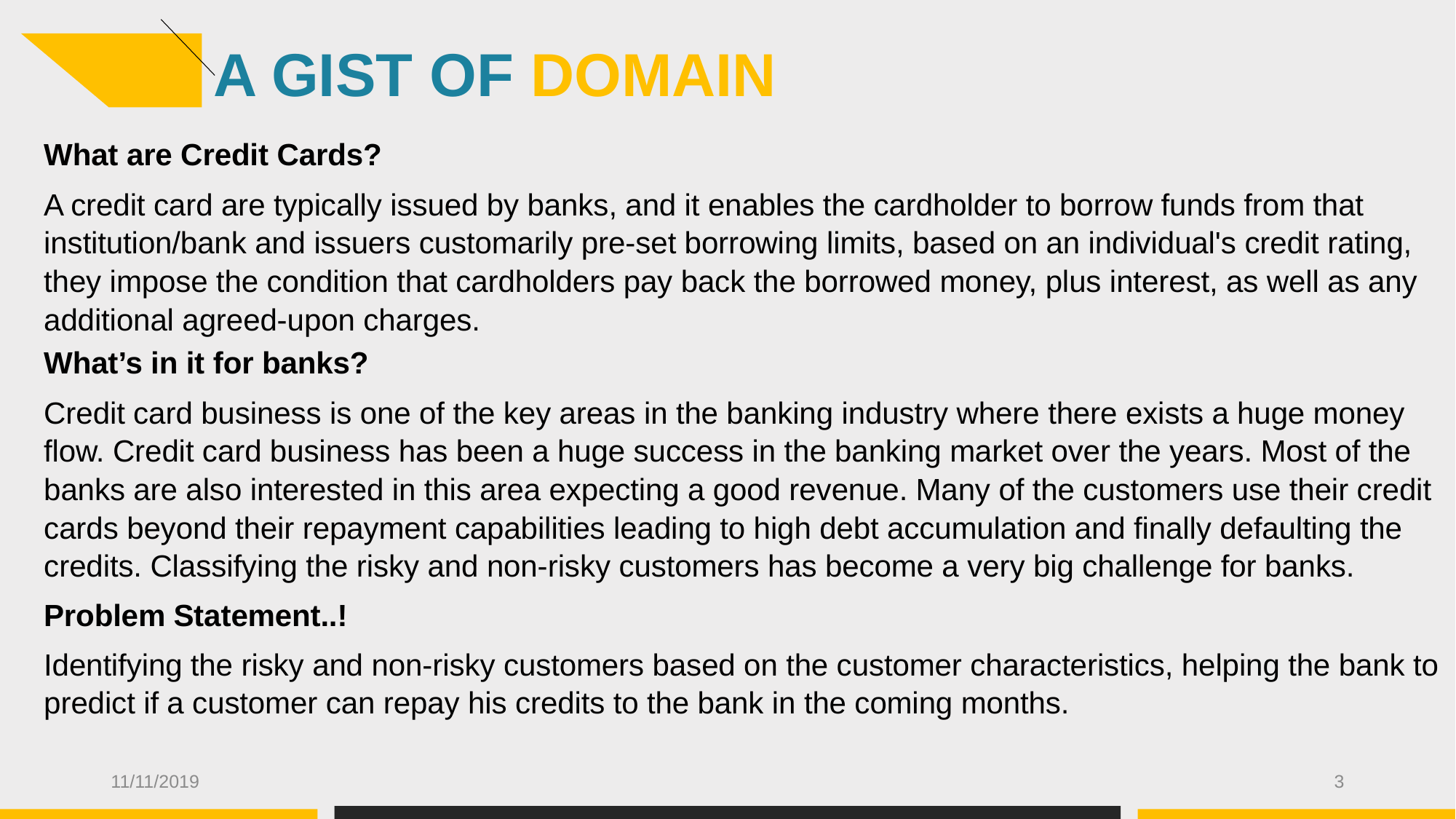

A GIST OF DOMAIN
What are Credit Cards?
A credit card are typically issued by banks, and it enables the cardholder to borrow funds from that institution/bank and issuers customarily pre-set borrowing limits, based on an individual's credit rating, they impose the condition that cardholders pay back the borrowed money, plus interest, as well as any additional agreed-upon charges.
What’s in it for banks?
Credit card business is one of the key areas in the banking industry where there exists a huge money flow. Credit card business has been a huge success in the banking market over the years. Most of the banks are also interested in this area expecting a good revenue. Many of the customers use their credit cards beyond their repayment capabilities leading to high debt accumulation and finally defaulting the credits. Classifying the risky and non-risky customers has become a very big challenge for banks.
Problem Statement..!
Identifying the risky and non-risky customers based on the customer characteristics, helping the bank to predict if a customer can repay his credits to the bank in the coming months.

11/11/2019
3